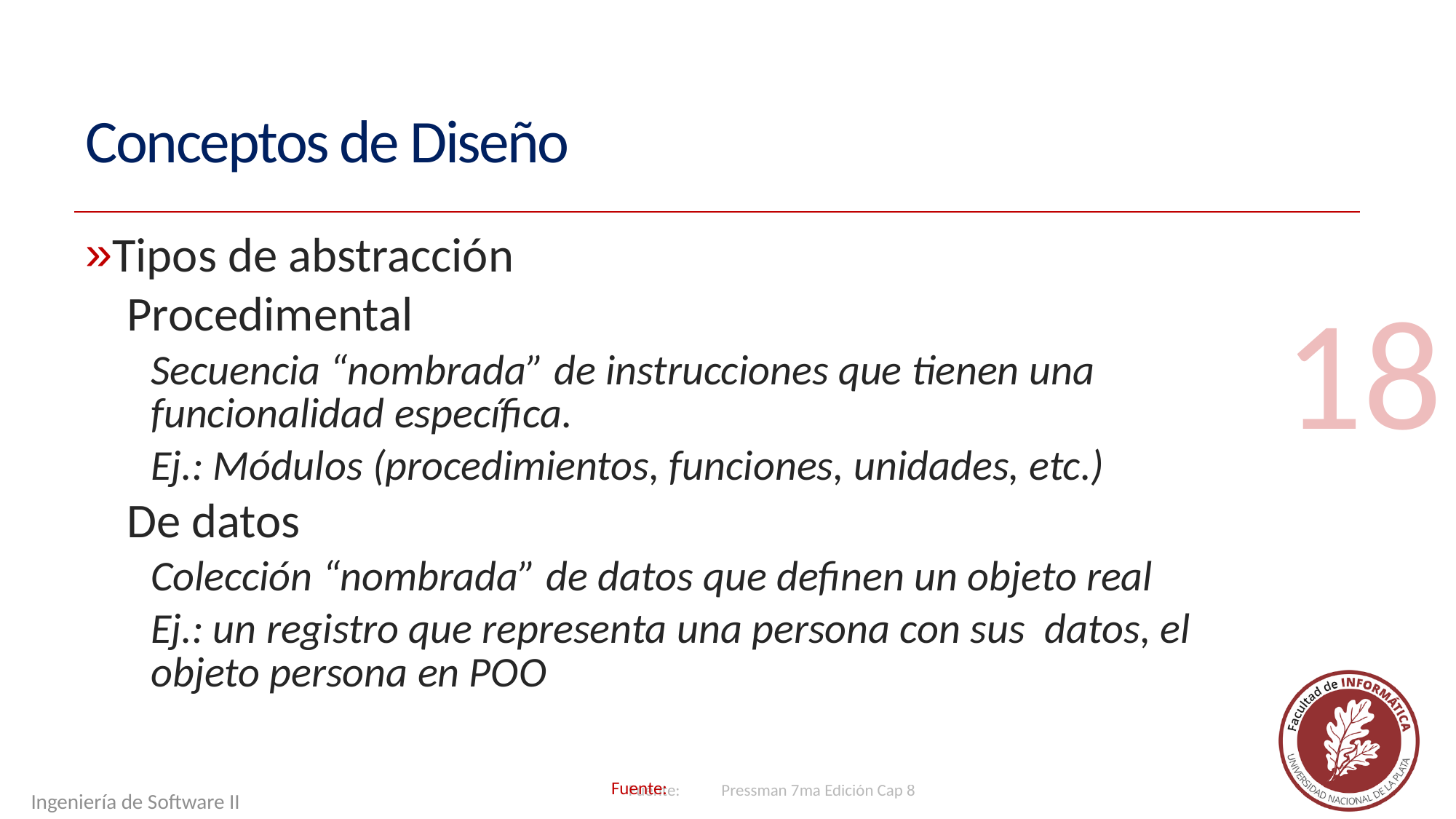

# Conceptos de Diseño
Tipos de abstracción
Procedimental
Secuencia “nombrada” de instrucciones que tienen una funcionalidad específica.
Ej.: Módulos (procedimientos, funciones, unidades, etc.)
De datos
Colección “nombrada” de datos que definen un objeto real
Ej.: un registro que representa una persona con sus  datos, el objeto persona en POO

18
Pressman 7ma Edición Cap 8
Ingeniería de Software II